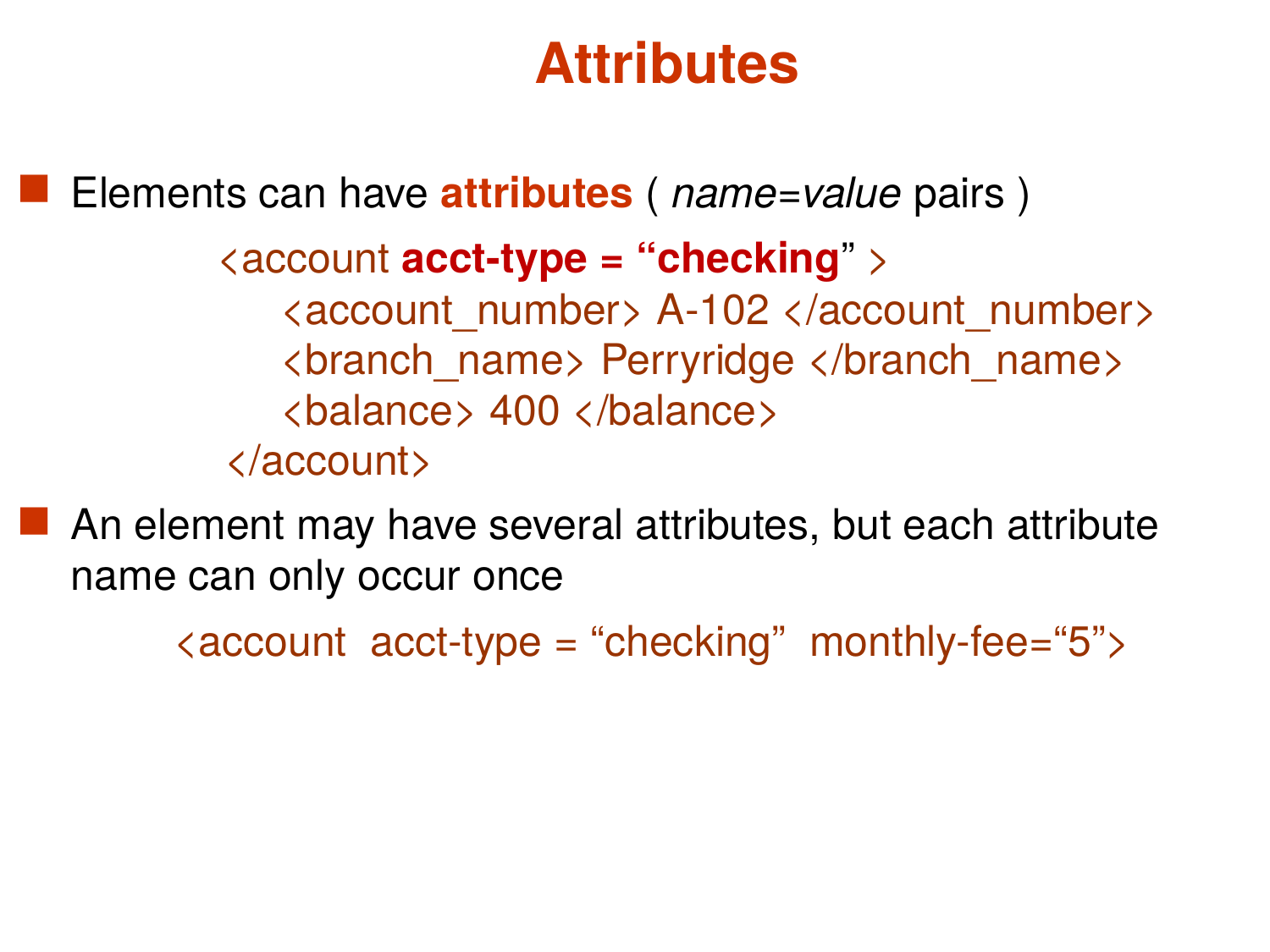

# Attributes
Elements can have attributes ( name=value pairs )
           <account acct-type = “checking” >
	             <account_number> A-102 </account_number>
	             <branch_name> Perryridge </branch_name>
	             <balance> 400 </balance>
	             </account>
An element may have several attributes, but each attribute name can only occur once
	<account  acct-type = “checking”  monthly-fee=“5”>